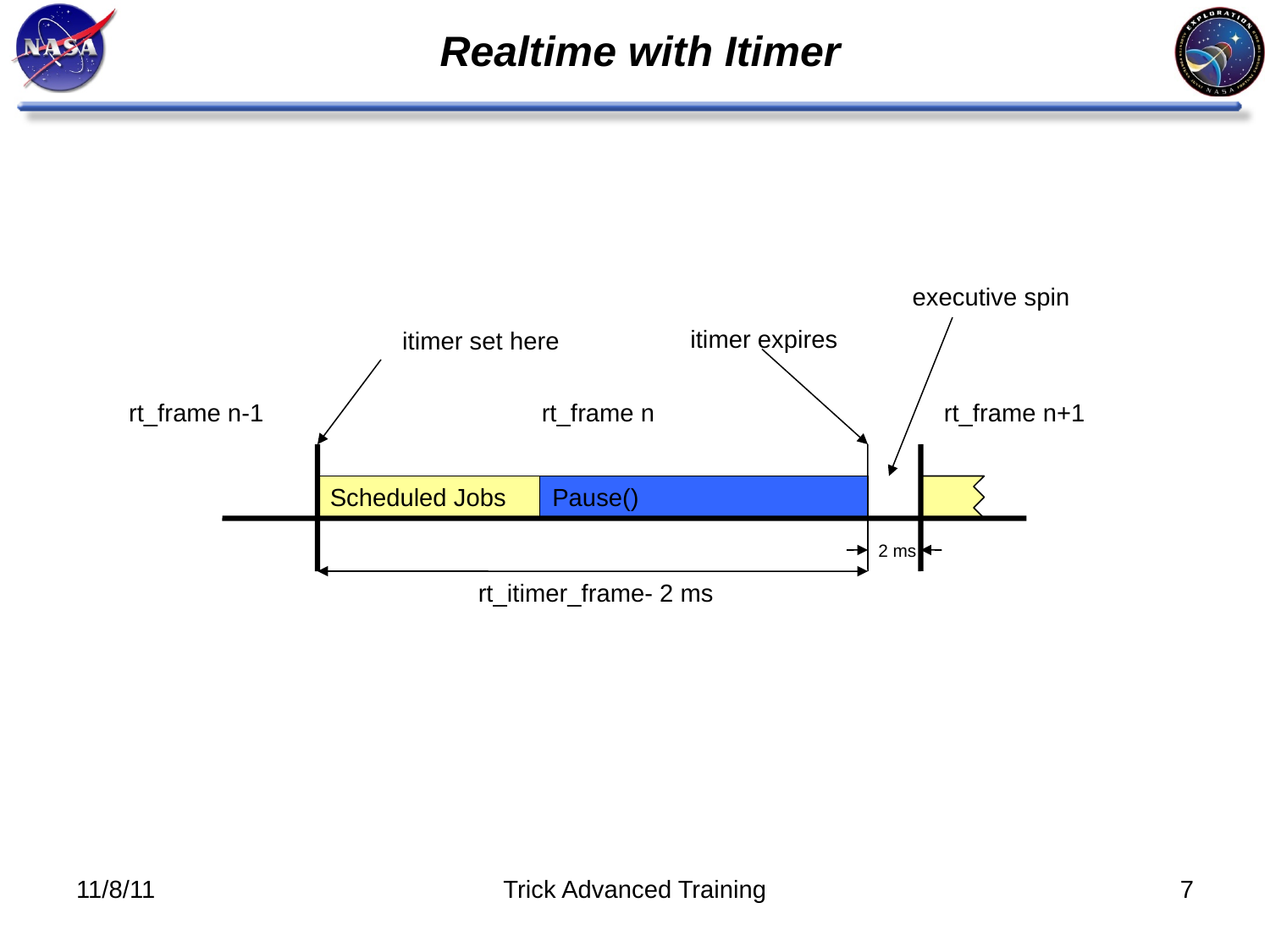

# Realtime with Itimer
executive spin
itimer expires

itimer set here

rt_frame n-1
rt_frame n
rt_frame n+1

Scheduled Jobs
Pause()

2 ms

rt_itimer_frame- 2 ms
11/8/11
Trick Advanced Training
7